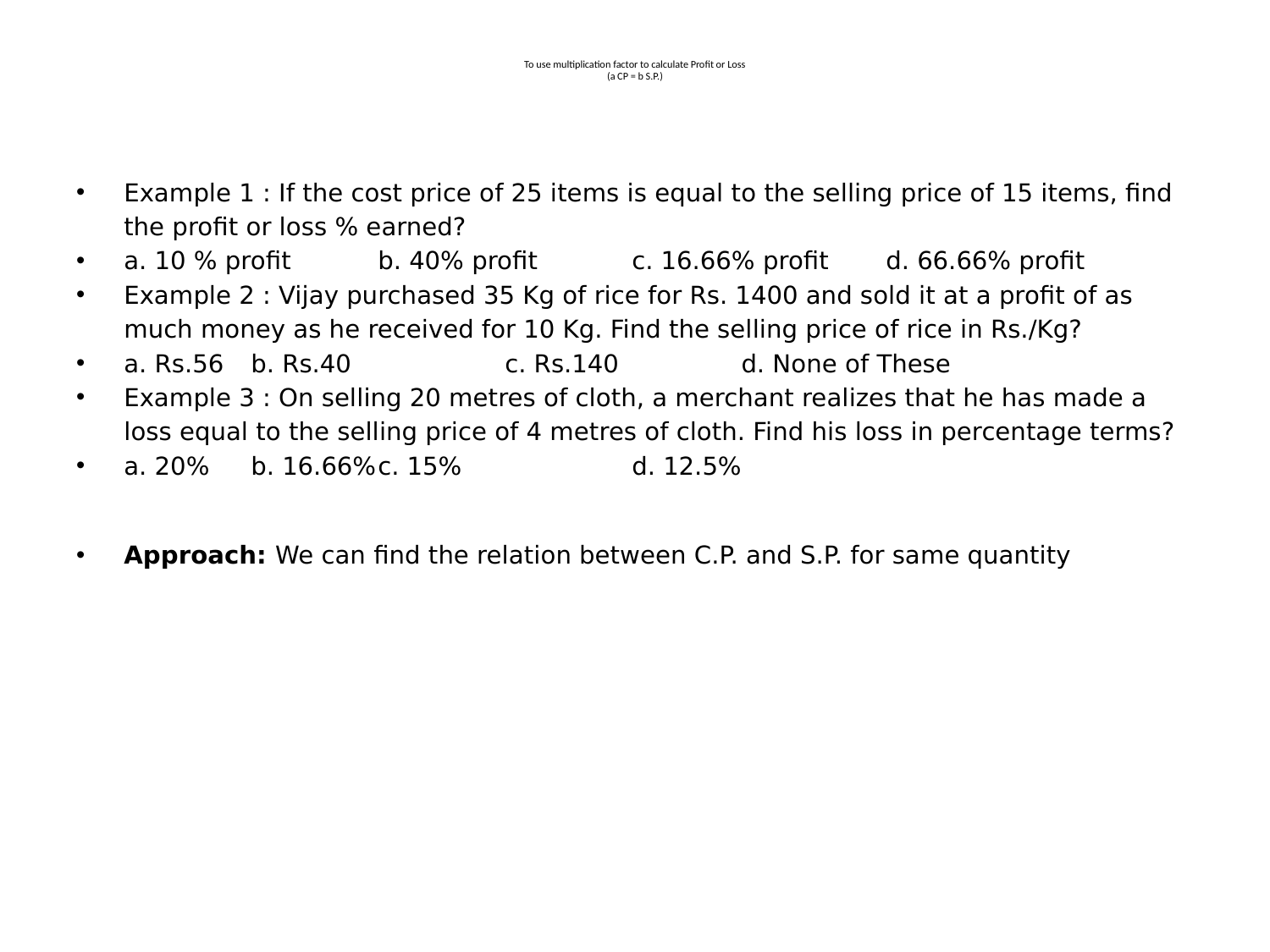

# To use multiplication factor to calculate Profit or Loss (a CP = b S.P.)
Example 1 : If the cost price of 25 items is equal to the selling price of 15 items, find the profit or loss % earned?
a. 10 % profit	b. 40% profit	c. 16.66% profit	d. 66.66% profit
Example 2 : Vijay purchased 35 Kg of rice for Rs. 1400 and sold it at a profit of as much money as he received for 10 Kg. Find the selling price of rice in Rs./Kg?
a. Rs.56	b. Rs.40		c. Rs.140	              d. None of These
Example 3 : On selling 20 metres of cloth, a merchant realizes that he has made a loss equal to the selling price of 4 metres of cloth. Find his loss in percentage terms?
a. 20%	b. 16.66%	c. 15%		d. 12.5%

Approach: We can find the relation between C.P. and S.P. for same quantity